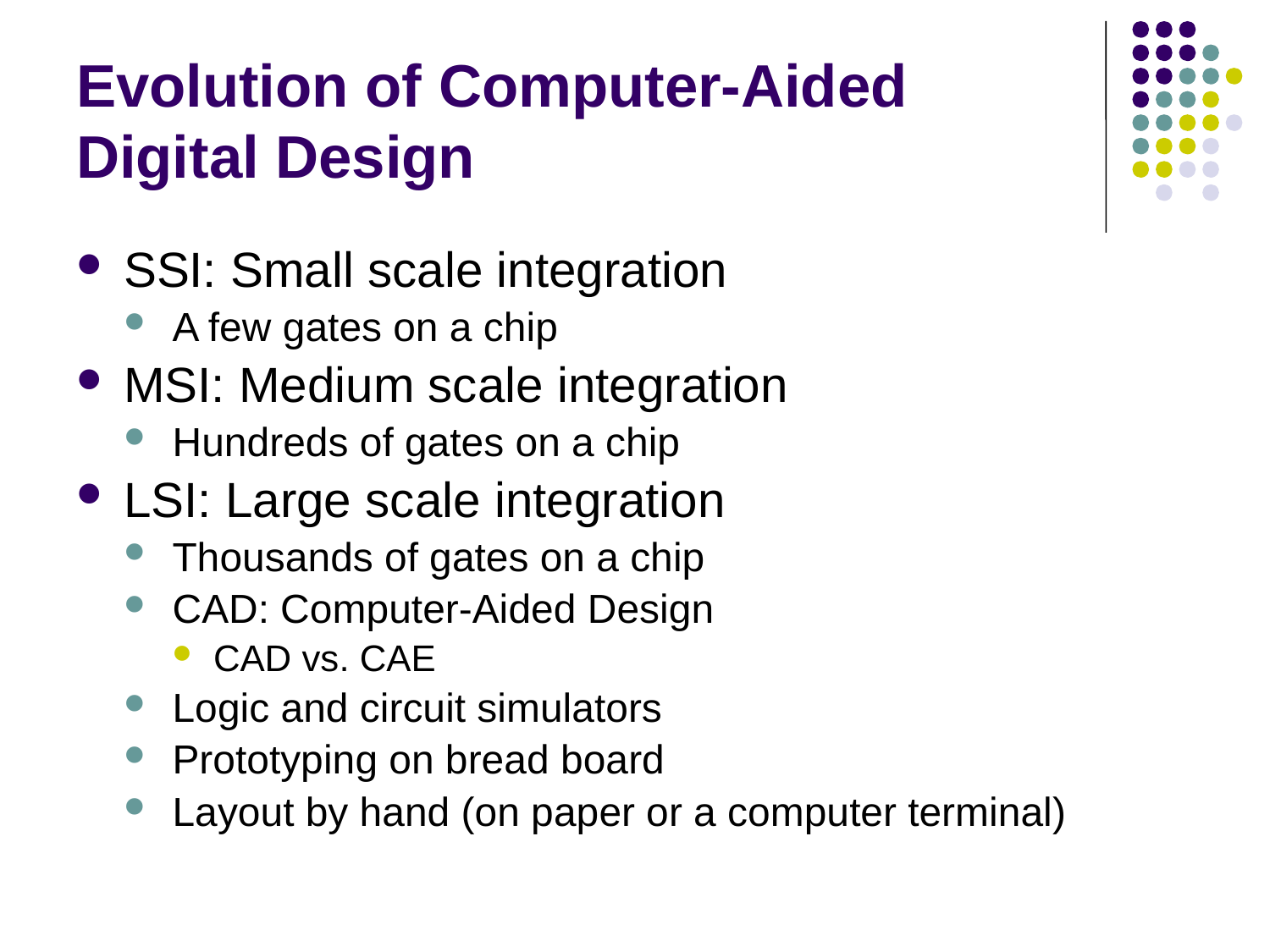

# Evolution of Computer-Aided Digital Design
SSI: Small scale integration
A few gates on a chip
MSI: Medium scale integration
Hundreds of gates on a chip
LSI: Large scale integration
Thousands of gates on a chip
CAD: Computer-Aided Design
CAD vs. CAE
Logic and circuit simulators
Prototyping on bread board
Layout by hand (on paper or a computer terminal)